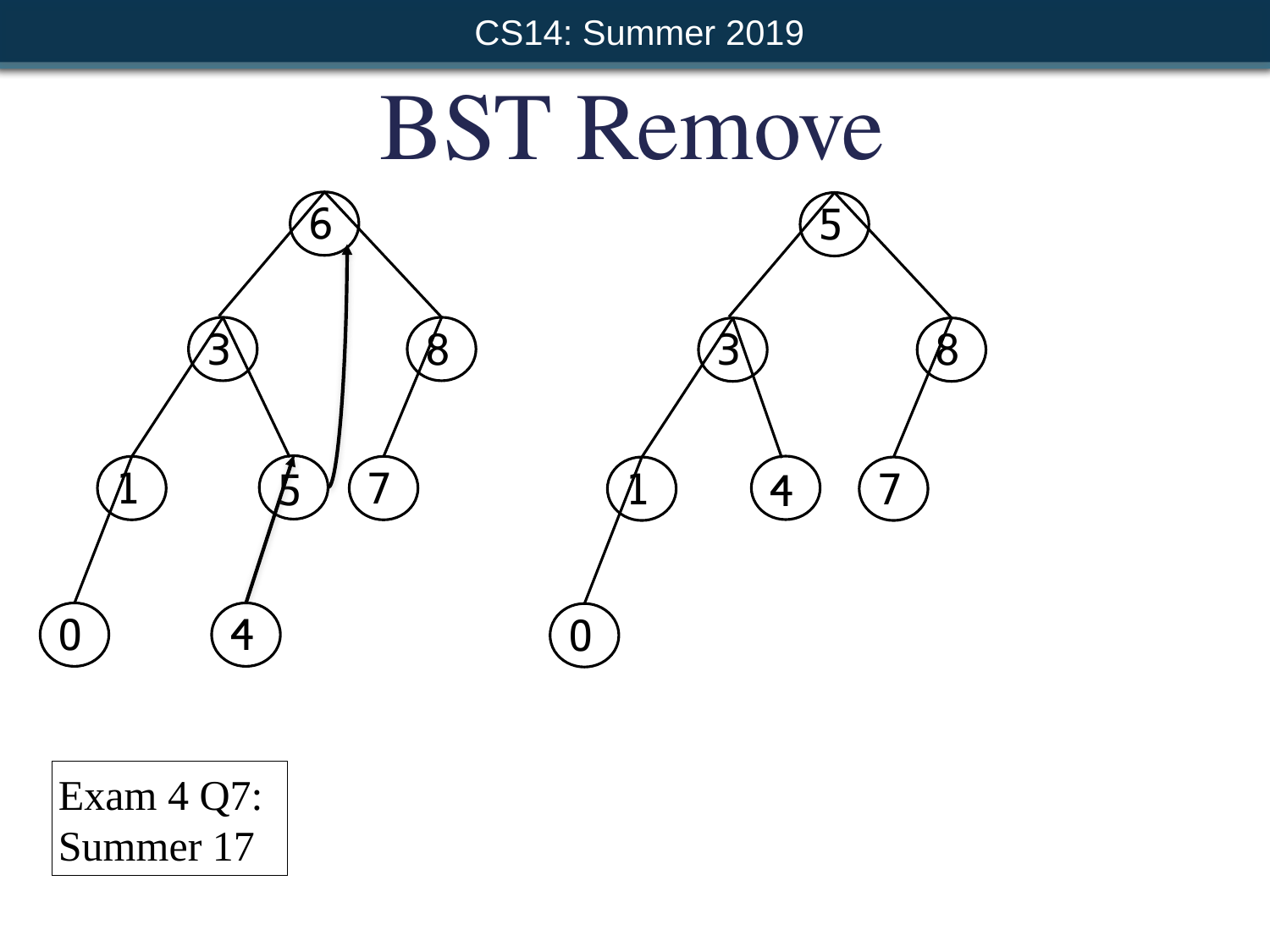

BST Remove
6
5

3
8
3
8

1
7
1
7

5

4
0
4
0

Exam 4 Q7: Summer 17